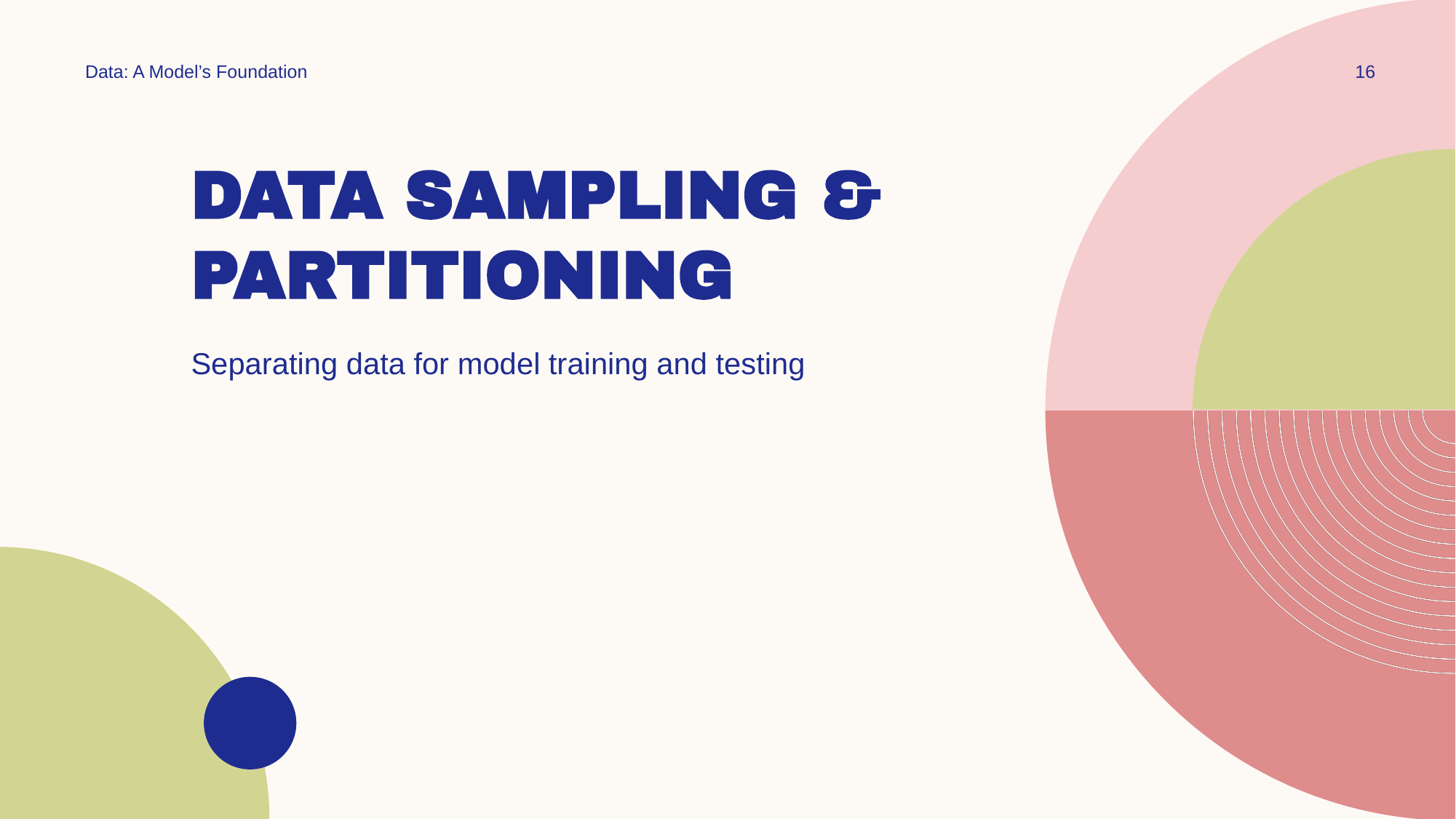

Data: A Model’s Foundation
16
# Data Sampling & Partitioning
Separating data for model training and testing